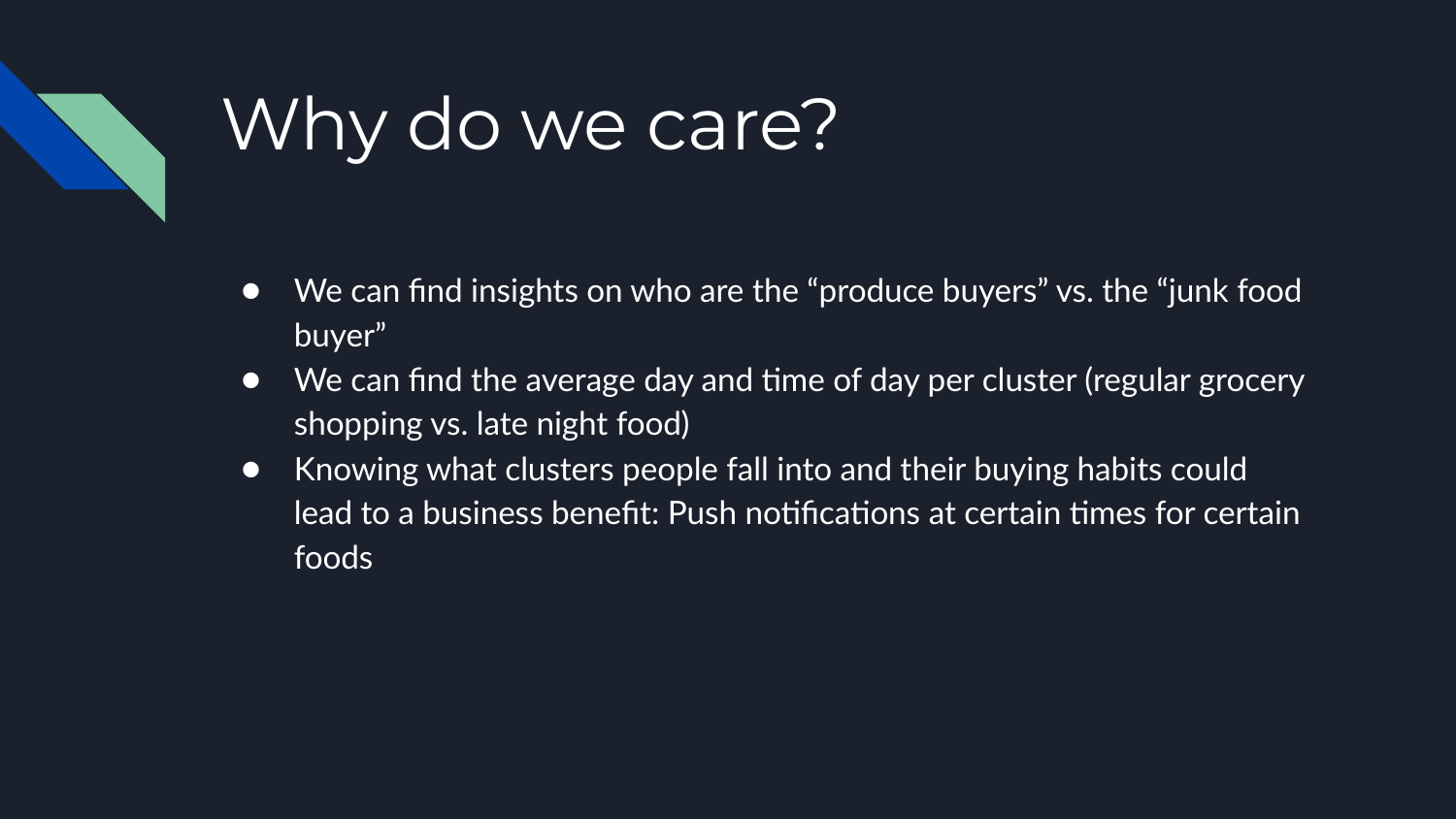

# Why do we care?
We can find insights on who are the “produce buyers” vs. the “junk food buyer”
We can find the average day and time of day per cluster (regular grocery shopping vs. late night food)
Knowing what clusters people fall into and their buying habits could lead to a business benefit: Push notifications at certain times for certain foods